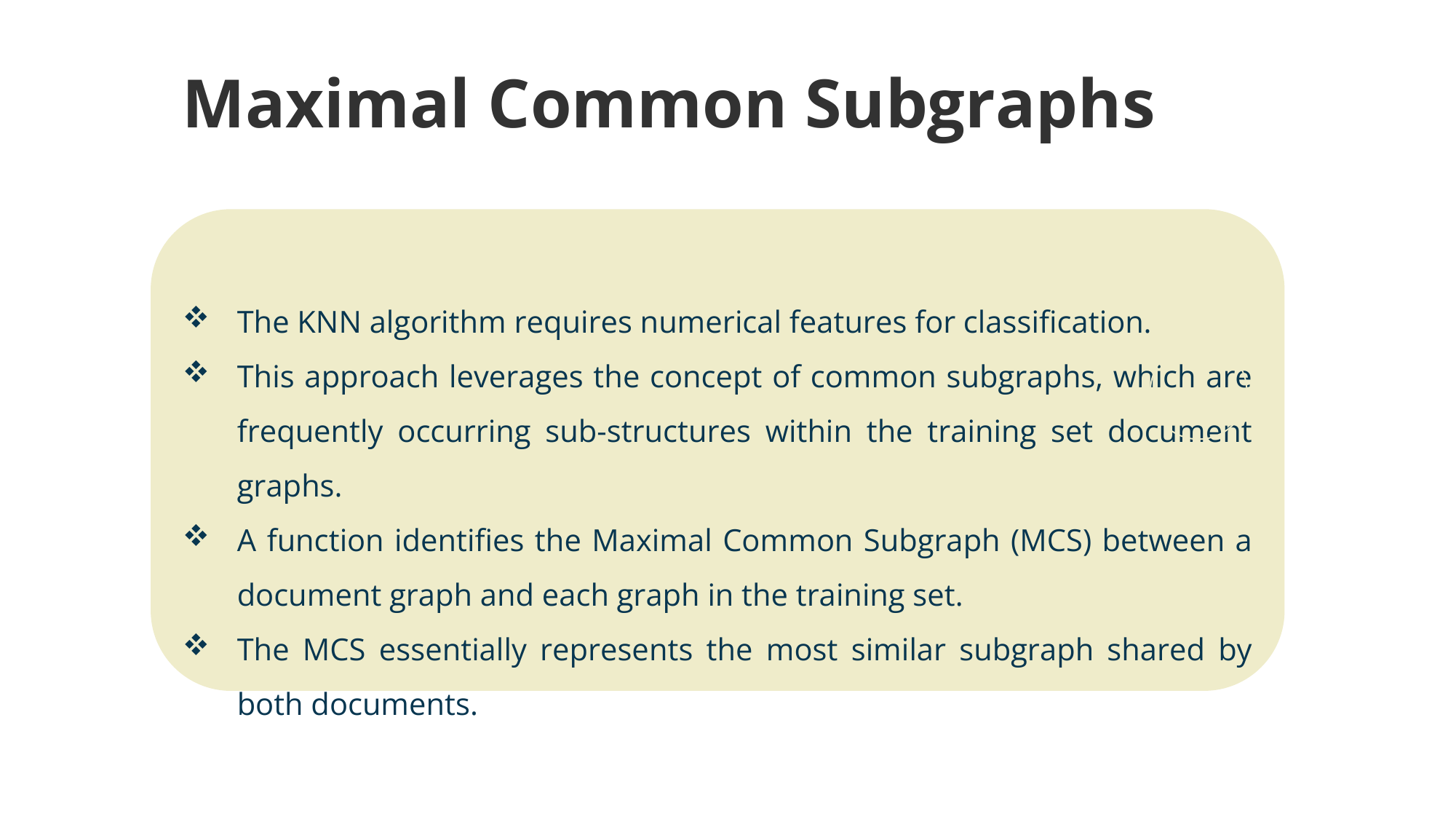

Maximal Common Subgraphs

The KNN algorithm requires numerical features for classification.
This approach leverages the concept of common subgraphs, which are frequently occurring sub-structures within the training set document graphs.
A function identifies the Maximal Common Subgraph (MCS) between a document graph and each graph in the training set.
The MCS essentially represents the most similar subgraph shared by both documents.